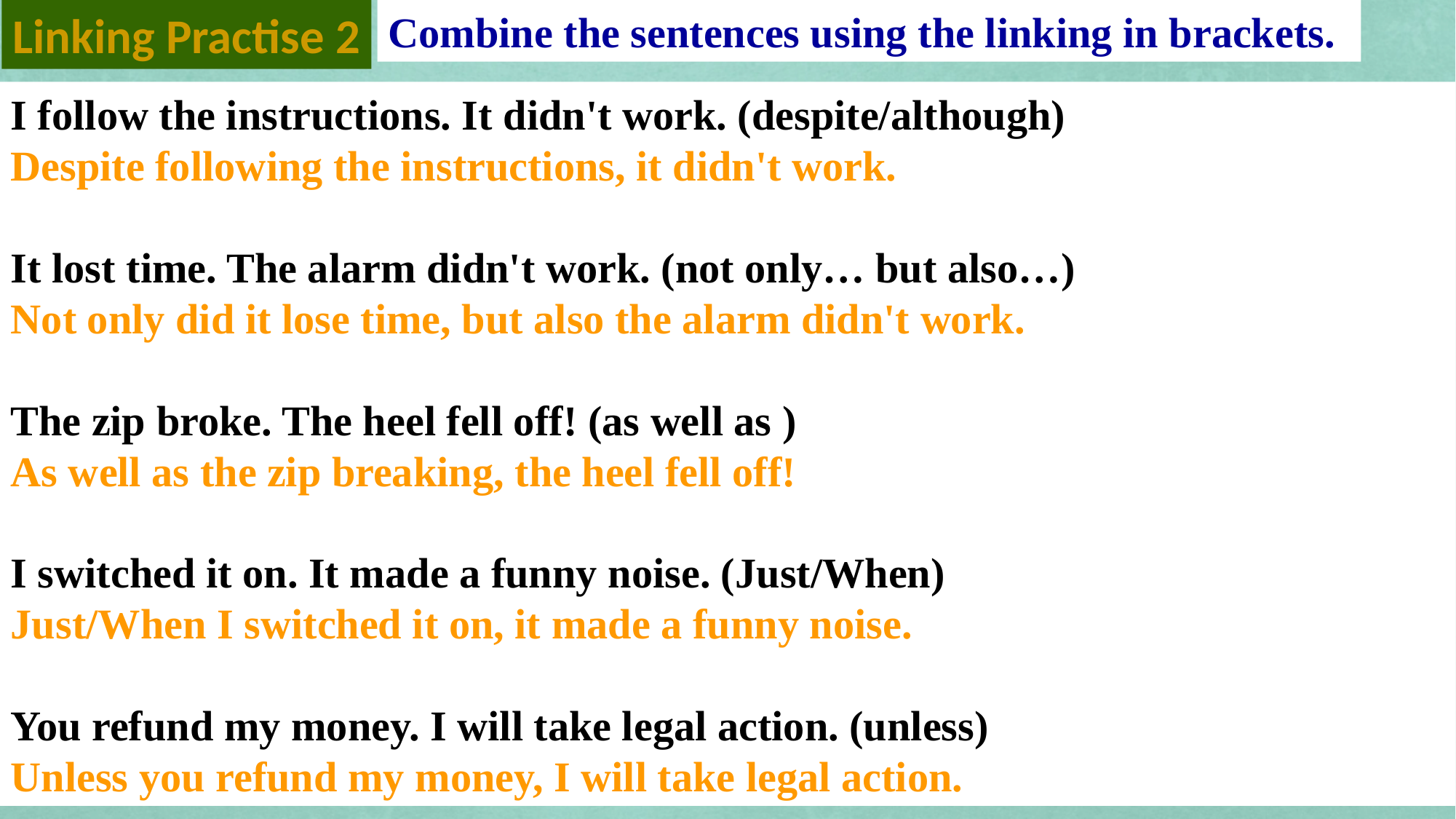

Linking Practise 2
Combine the sentences using the linking in brackets.
I follow the instructions. It didn't work. (despite/although)
Despite following the instructions, it didn't work.

It lost time. The alarm didn't work. (not only… but also…)
Not only did it lose time, but also the alarm didn't work.

The zip broke. The heel fell off! (as well as )
As well as the zip breaking, the heel fell off!

I switched it on. It made a funny noise. (Just/When)
Just/When I switched it on, it made a funny noise.

You refund my money. I will take legal action. (unless)
Unless you refund my money, I will take legal action.